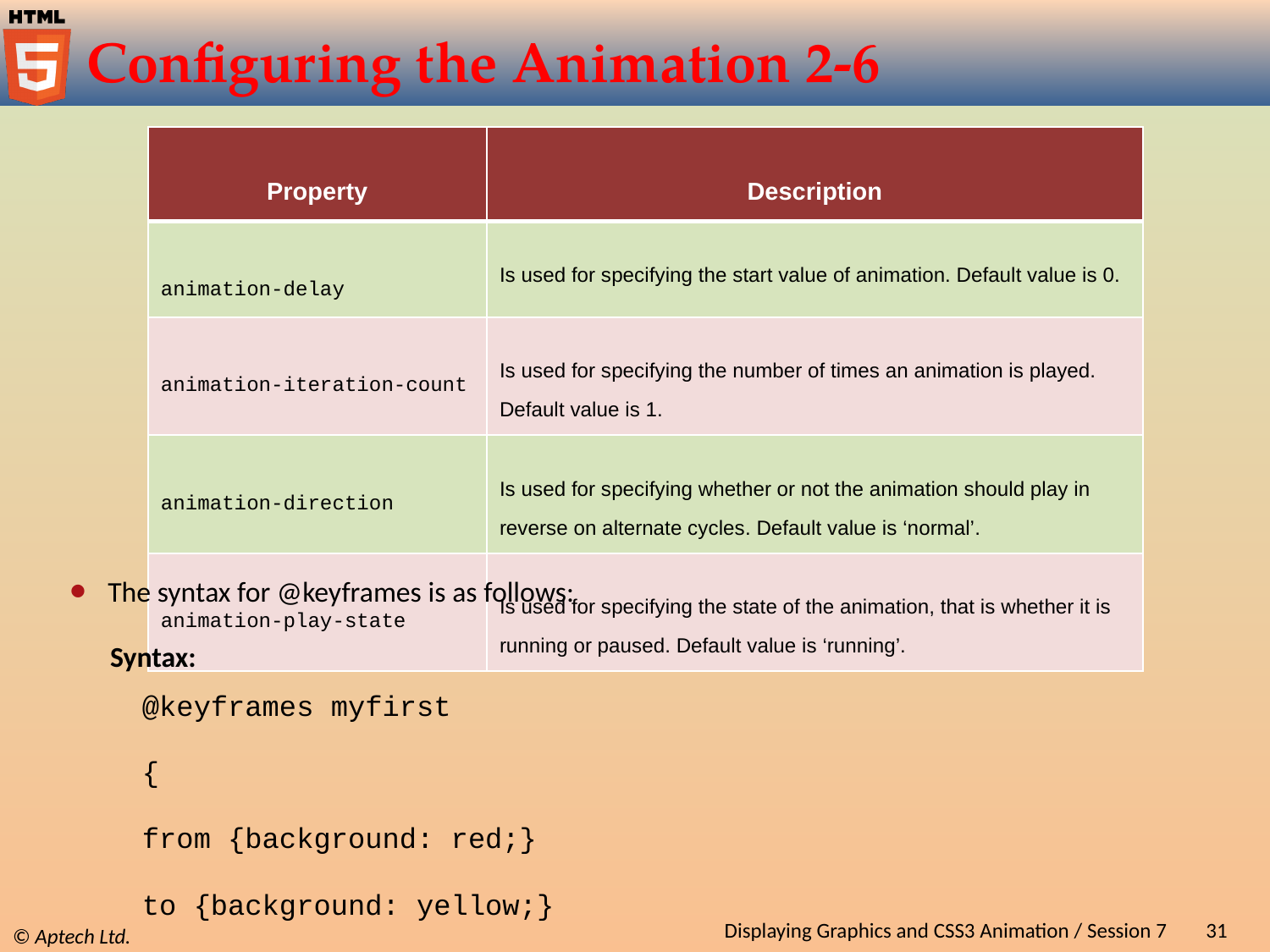

# Configuring the Animation 2-6
| Property | Description |
| --- | --- |
| animation-delay | Is used for specifying the start value of animation. Default value is 0. |
| animation-iteration-count | Is used for specifying the number of times an animation is played. Default value is 1. |
| animation-direction | Is used for specifying whether or not the animation should play in reverse on alternate cycles. Default value is ‘normal’. |
| animation-play-state | Is used for specifying the state of the animation, that is whether it is running or paused. Default value is ‘running’. |
The syntax for @keyframes is as follows:
Syntax:
@keyframes myfirst
{
from {background: red;}
to {background: yellow;}
Displaying Graphics and CSS3 Animation / Session 7
31